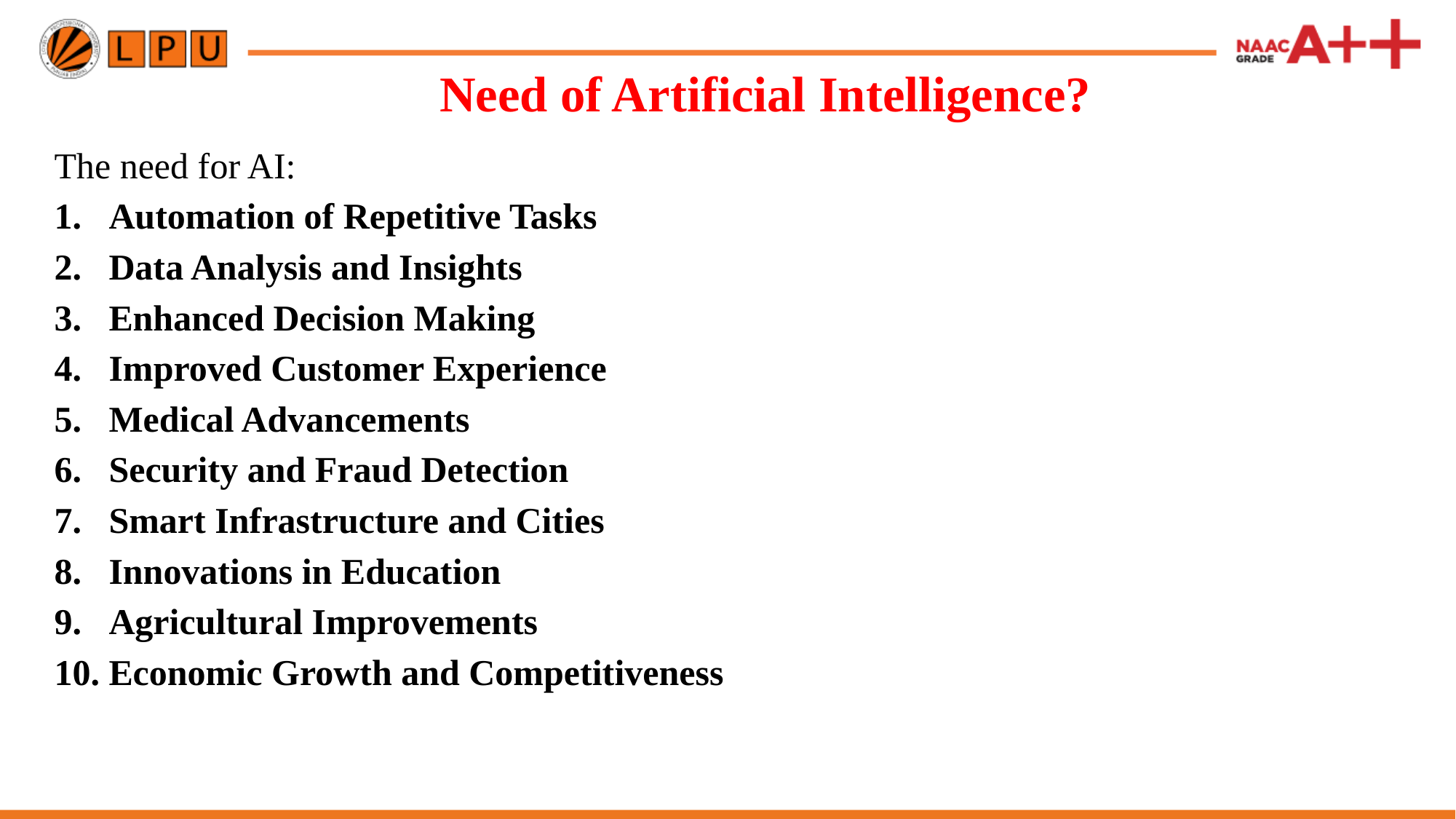

# Need of Artificial Intelligence?
The need for AI:
Automation of Repetitive Tasks
Data Analysis and Insights
Enhanced Decision Making
Improved Customer Experience
Medical Advancements
Security and Fraud Detection
Smart Infrastructure and Cities
Innovations in Education
Agricultural Improvements
Economic Growth and Competitiveness